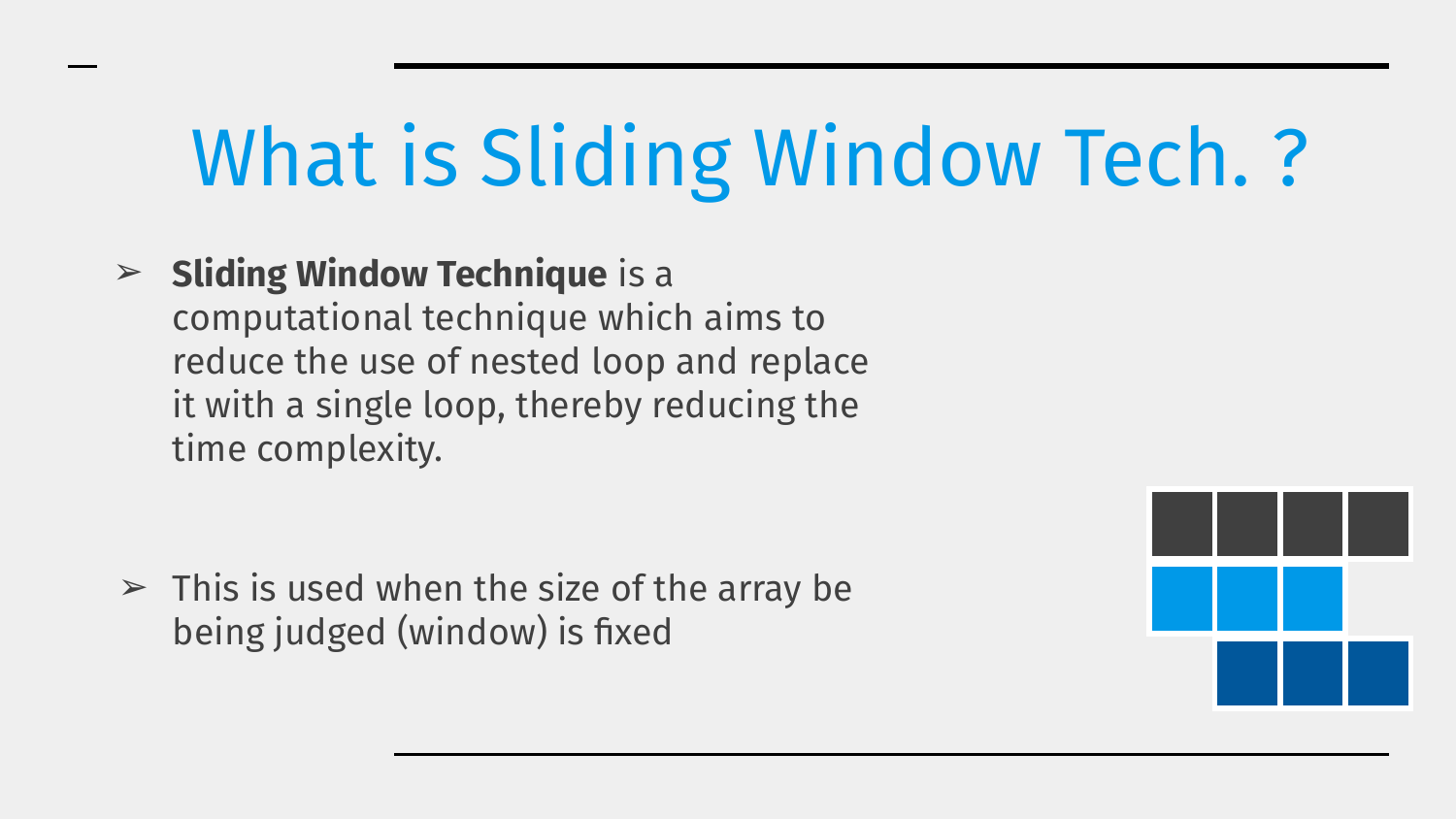

What is Sliding Window Tech. ?
Sliding Window Technique is a computational technique which aims to reduce the use of nested loop and replace it with a single loop, thereby reducing the time complexity.

This is used when the size of the array be being judged (window) is fixed

|  |  |  |  |
| --- | --- | --- | --- |
|  |  |  |
| --- | --- | --- |
|  |  |  |
| --- | --- | --- |